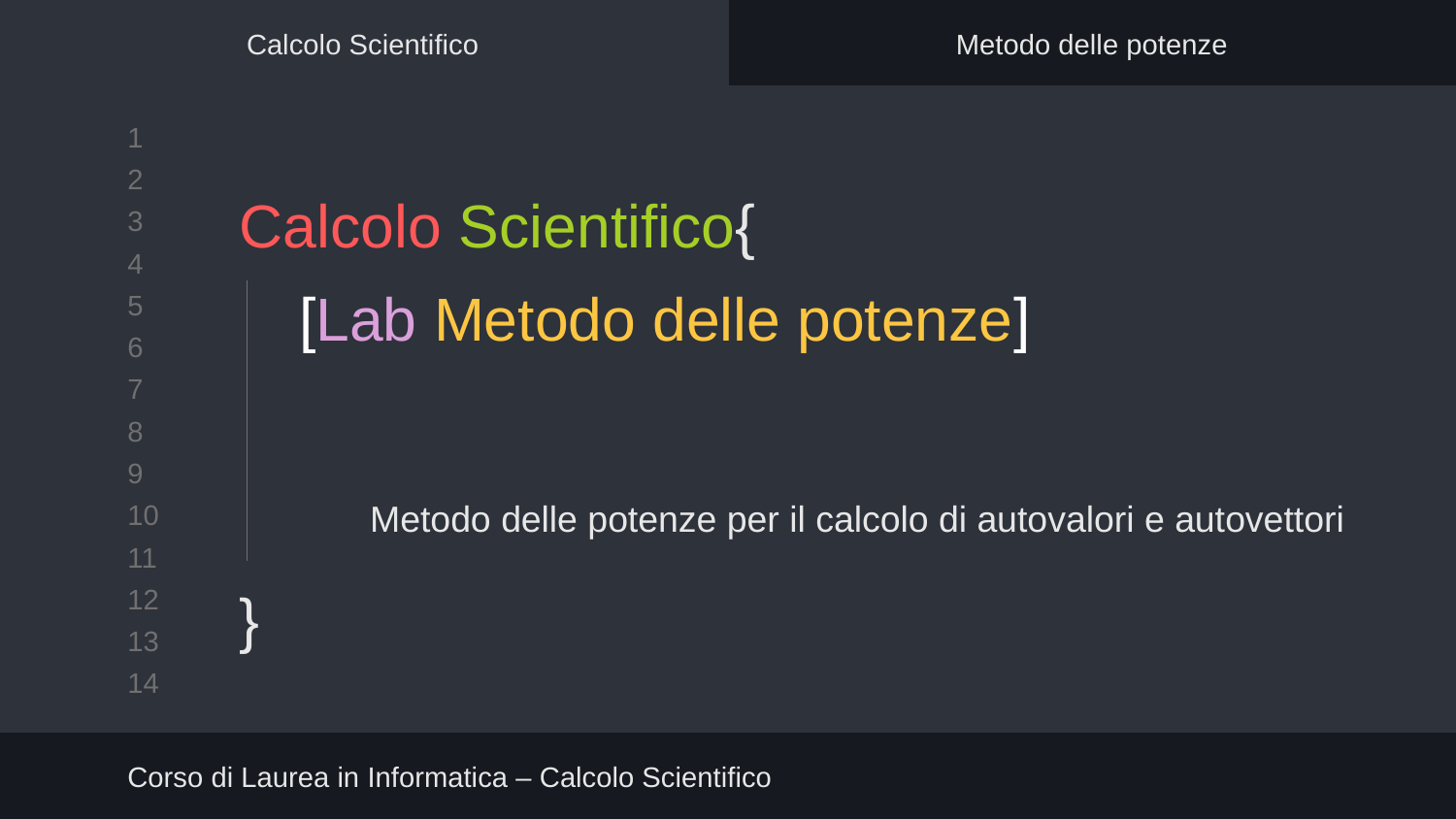

Calcolo Scientifico
Metodo delle potenze
# Calcolo Scientifico{
}
[Lab Metodo delle potenze]
Metodo delle potenze per il calcolo di autovalori e autovettori
Corso di Laurea in Informatica – Calcolo Scientifico